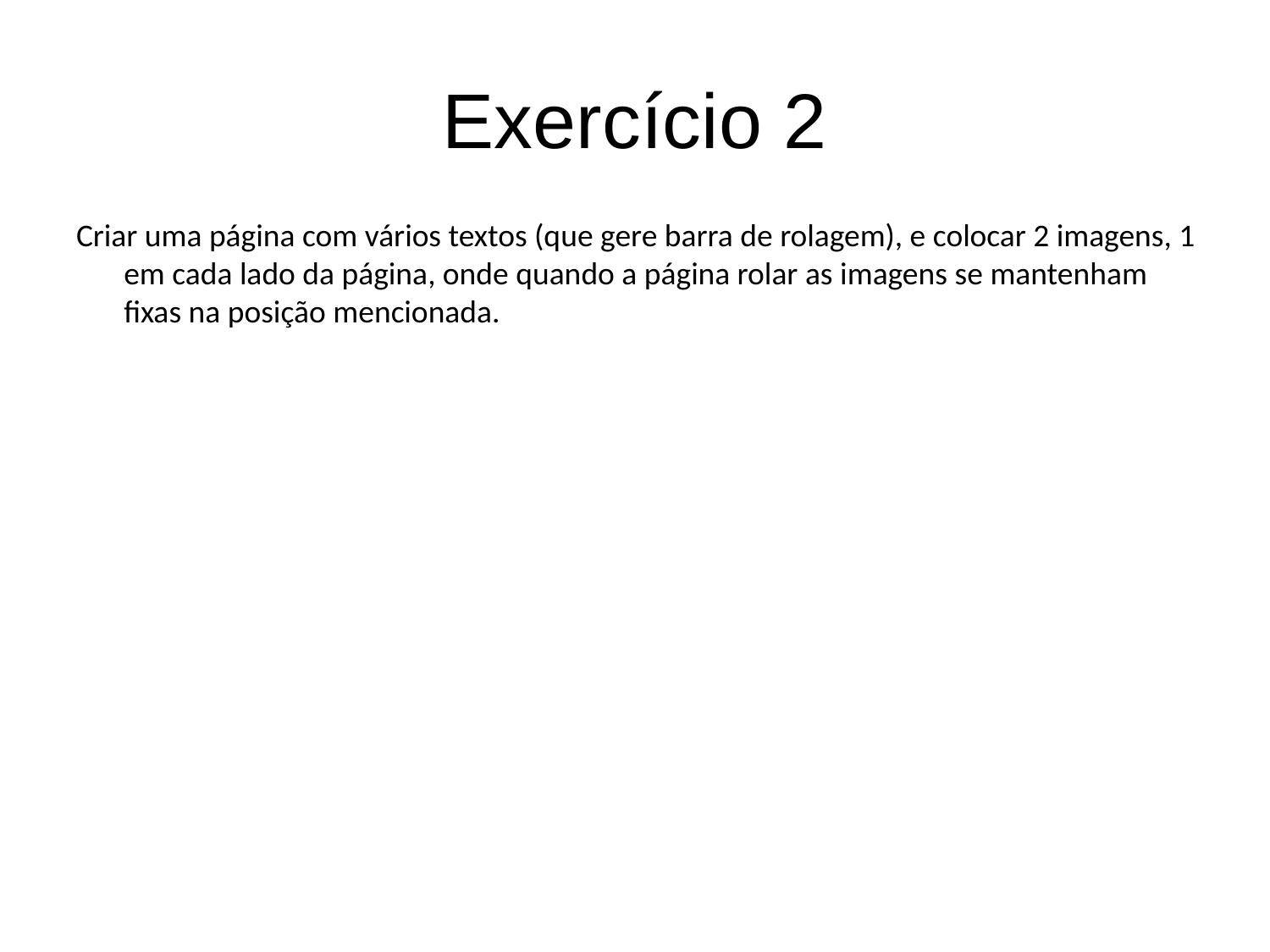

# Exercício 2
Criar uma página com vários textos (que gere barra de rolagem), e colocar 2 imagens, 1 em cada lado da página, onde quando a página rolar as imagens se mantenham fixas na posição mencionada.